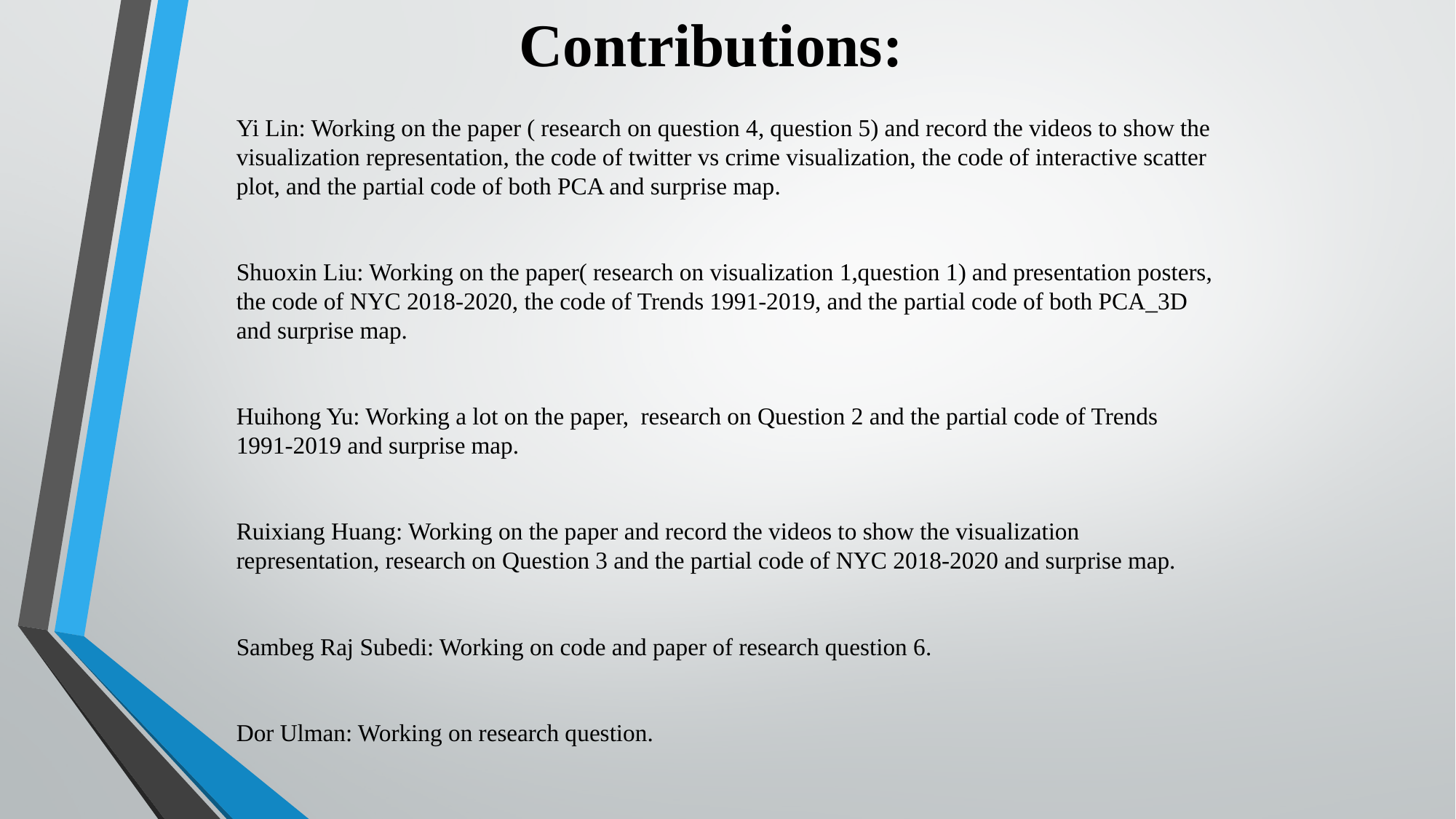

# Contributions:
Yi Lin: Working on the paper ( research on question 4, question 5) and record the videos to show the visualization representation, the code of twitter vs crime visualization, the code of interactive scatter plot, and the partial code of both PCA and surprise map.

Shuoxin Liu: Working on the paper( research on visualization 1,question 1) and presentation posters, the code of NYC 2018-2020, the code of Trends 1991-2019, and the partial code of both PCA_3D and surprise map.

Huihong Yu: Working a lot on the paper,  research on Question 2 and the partial code of Trends 1991-2019 and surprise map.

Ruixiang Huang: Working on the paper and record the videos to show the visualization representation, research on Question 3 and the partial code of NYC 2018-2020 and surprise map.

Sambeg Raj Subedi: Working on code and paper of research question 6.

Dor Ulman: Working on research question.